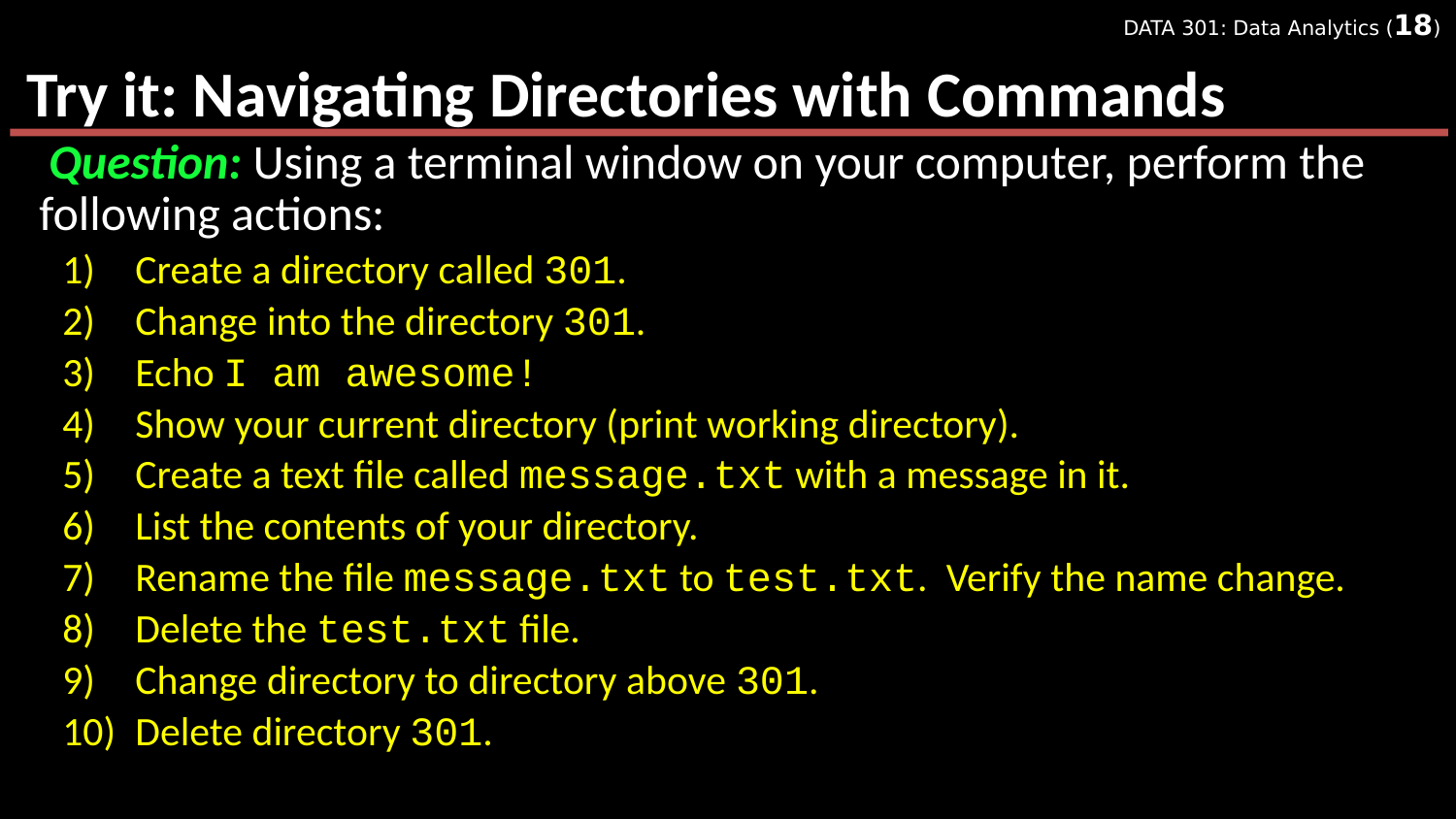

# Try it: Navigating Directories with Commands
Question: Using a terminal window on your computer, perform the following actions:
Create a directory called 301.
Change into the directory 301.
Echo I am awesome!
Show your current directory (print working directory).
Create a text file called message.txt with a message in it.
List the contents of your directory.
Rename the file message.txt to test.txt.  Verify the name change.
Delete the test.txt file.
Change directory to directory above 301.
Delete directory 301.